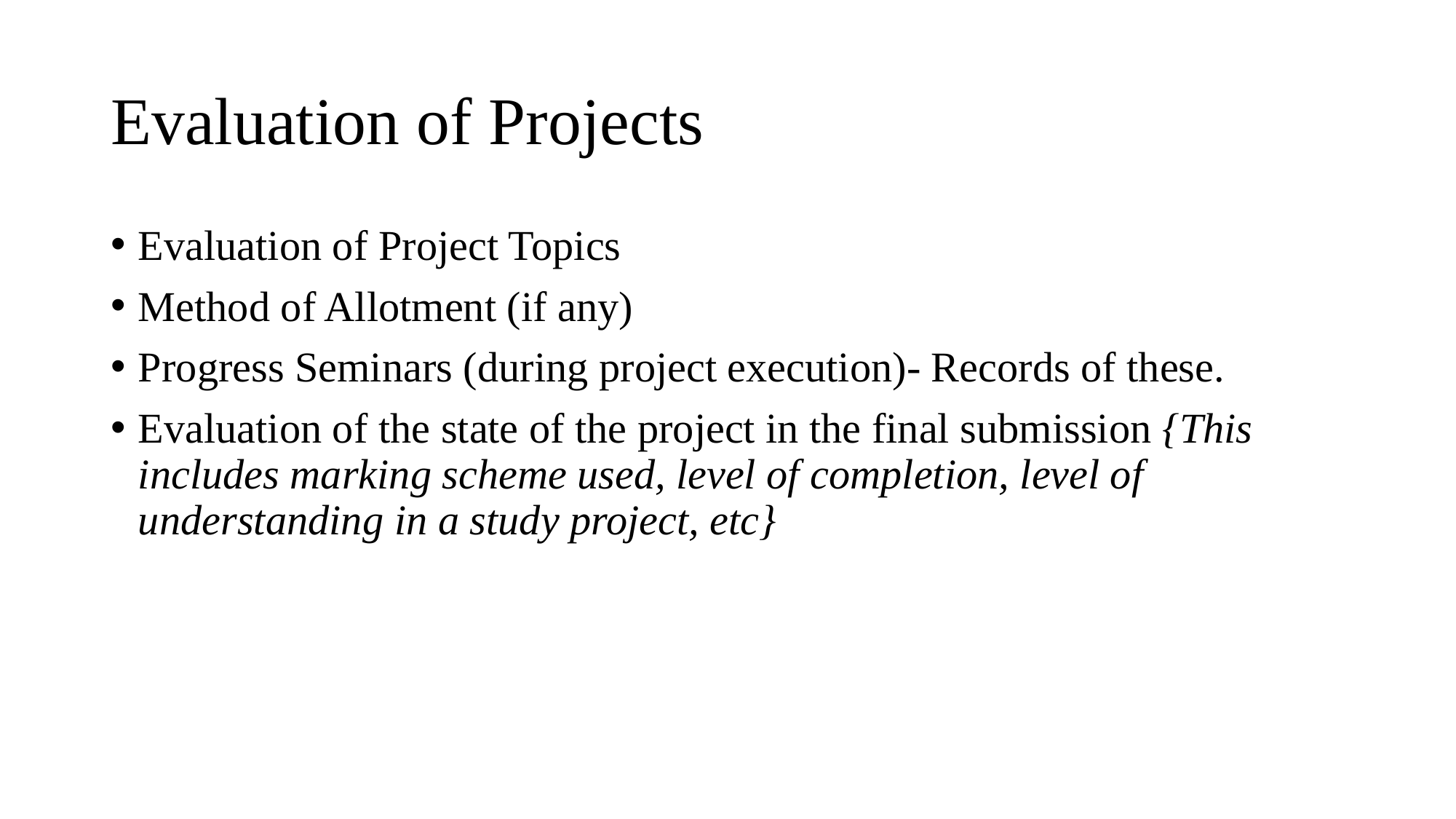

# Evaluation of Projects
Evaluation of Project Topics
Method of Allotment (if any)
Progress Seminars (during project execution)- Records of these.
Evaluation of the state of the project in the final submission {This includes marking scheme used, level of completion, level of understanding in a study project, etc}